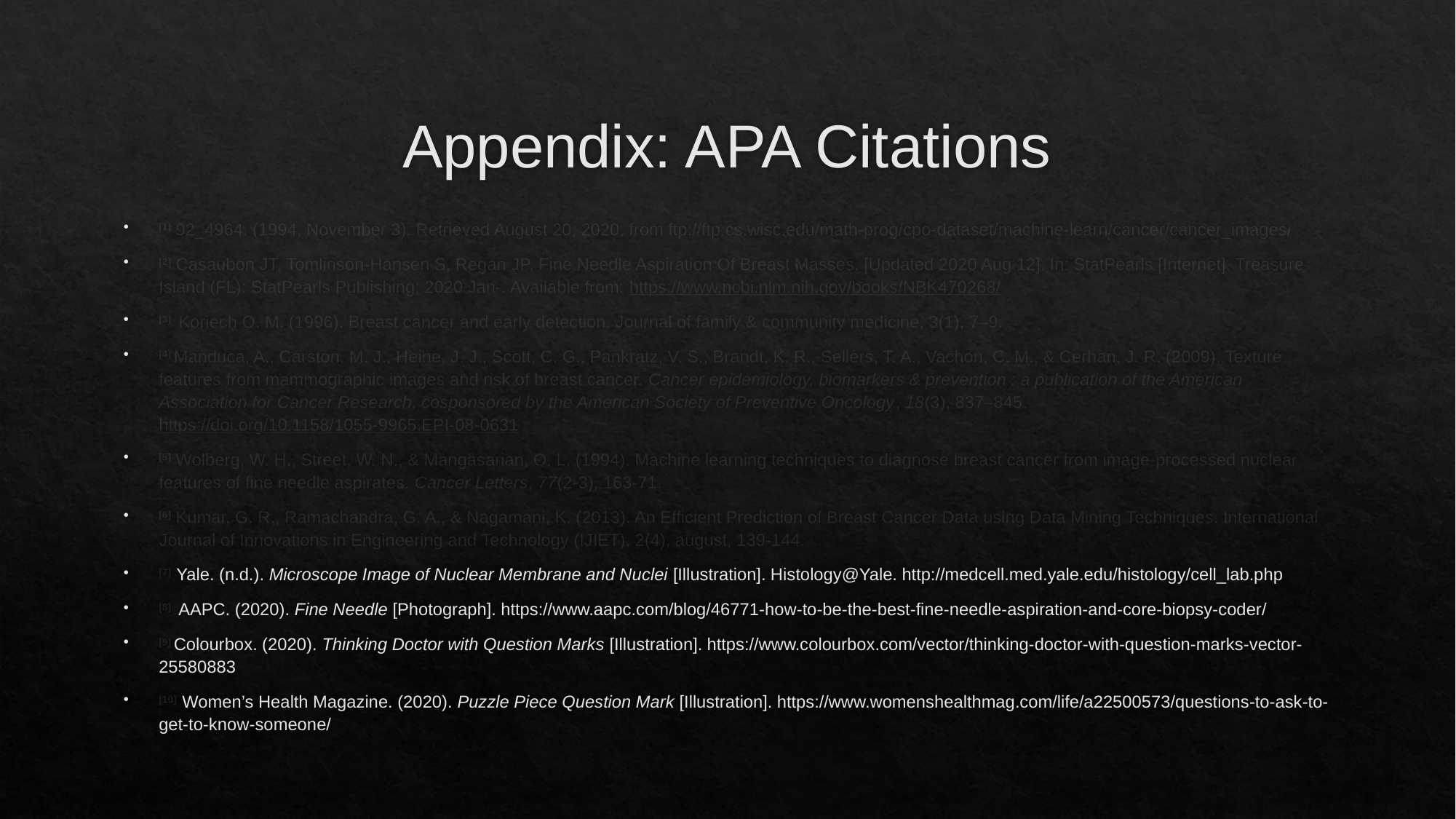

# Appendix: APA Citations
[1] 92_4964. (1994, November 3). Retrieved August 20, 2020, from ftp://ftp.cs.wisc.edu/math-prog/cpo-dataset/machine-learn/cancer/cancer_images/
[2] Casaubon JT, Tomlinson-Hansen S, Regan JP. Fine Needle Aspiration Of Breast Masses. [Updated 2020 Aug 12]. In: StatPearls [Internet]. Treasure Island (FL): StatPearls Publishing; 2020 Jan-. Available from: https://www.ncbi.nlm.nih.gov/books/NBK470268/
[3]  Koriech O. M. (1996). Breast cancer and early detection. Journal of family & community medicine, 3(1), 7–9.
[4] Manduca, A., Carston, M. J., Heine, J. J., Scott, C. G., Pankratz, V. S., Brandt, K. R., Sellers, T. A., Vachon, C. M., & Cerhan, J. R. (2009). Texture features from mammographic images and risk of breast cancer. Cancer epidemiology, biomarkers & prevention : a publication of the American Association for Cancer Research, cosponsored by the American Society of Preventive Oncology, 18(3), 837–845. https://doi.org/10.1158/1055-9965.EPI-08-0631
[5] Wolberg, W. H., Street, W. N., & Mangasarian, O. L. (1994). Machine learning techniques to diagnose breast cancer from image-processed nuclear features of fine needle aspirates. Cancer Letters, 77(2-3), 163-71.
[6] Kumar, G. R., Ramachandra, G. A., & Nagamani, K. (2013). An Efficient Prediction of Breast Cancer Data using Data Mining Techniques. International Journal of Innovations in Engineering and Technology (IJIET), 2(4), august, 139-144.
[7]  Yale. (n.d.). Microscope Image of Nuclear Membrane and Nuclei [Illustration]. Histology@Yale. http://medcell.med.yale.edu/histology/cell_lab.php
[8]  AAPC. (2020). Fine Needle [Photograph]. https://www.aapc.com/blog/46771-how-to-be-the-best-fine-needle-aspiration-and-core-biopsy-coder/
[9] Colourbox. (2020). Thinking Doctor with Question Marks [Illustration]. https://www.colourbox.com/vector/thinking-doctor-with-question-marks-vector-25580883
[10]  Women’s Health Magazine. (2020). Puzzle Piece Question Mark [Illustration]. https://www.womenshealthmag.com/life/a22500573/questions-to-ask-to-get-to-know-someone/